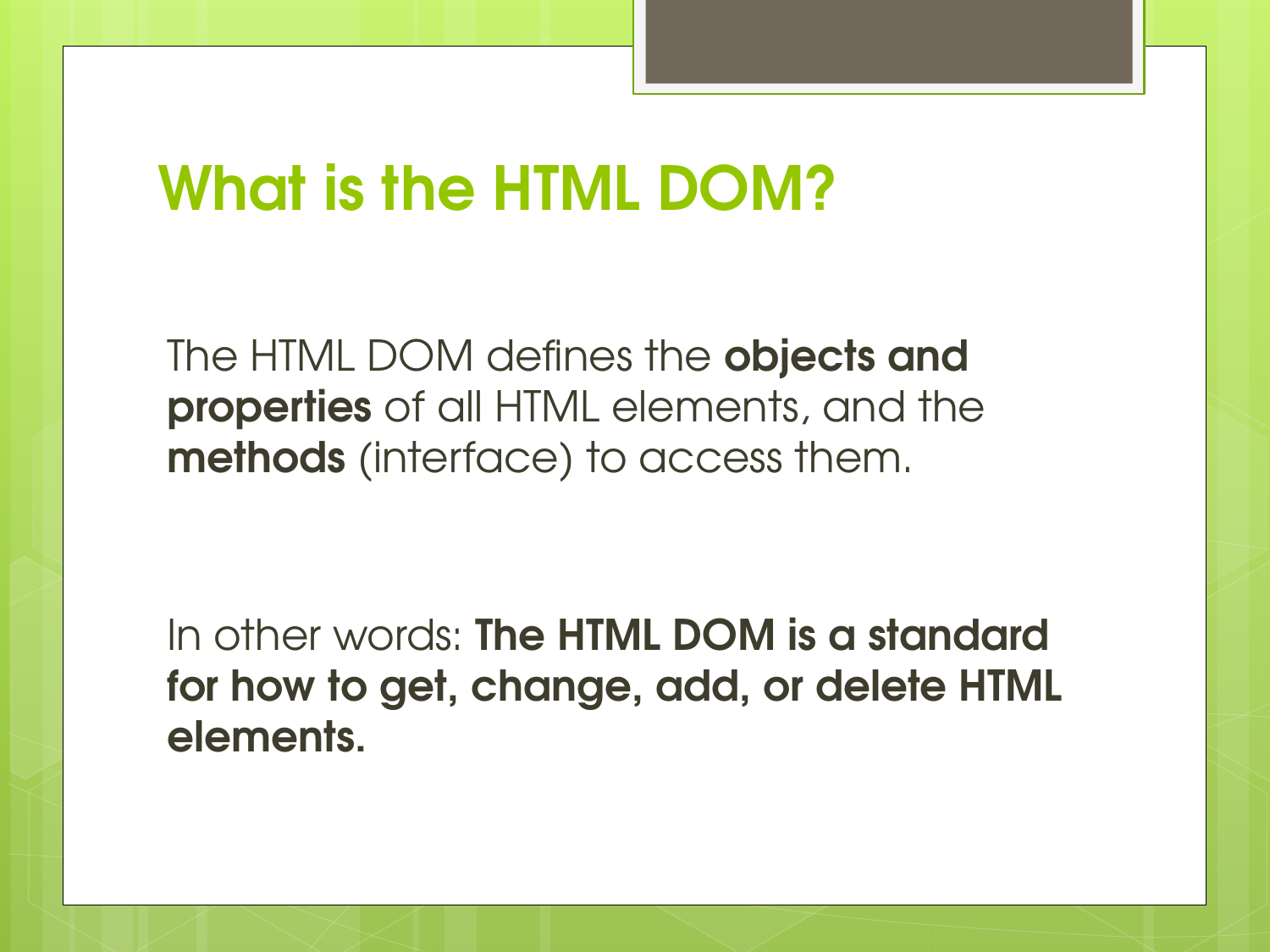

# What is the HTML DOM?
The HTML DOM defines the objects and properties of all HTML elements, and the methods (interface) to access them.

In other words: The HTML DOM is a standard for how to get, change, add, or delete HTML elements.